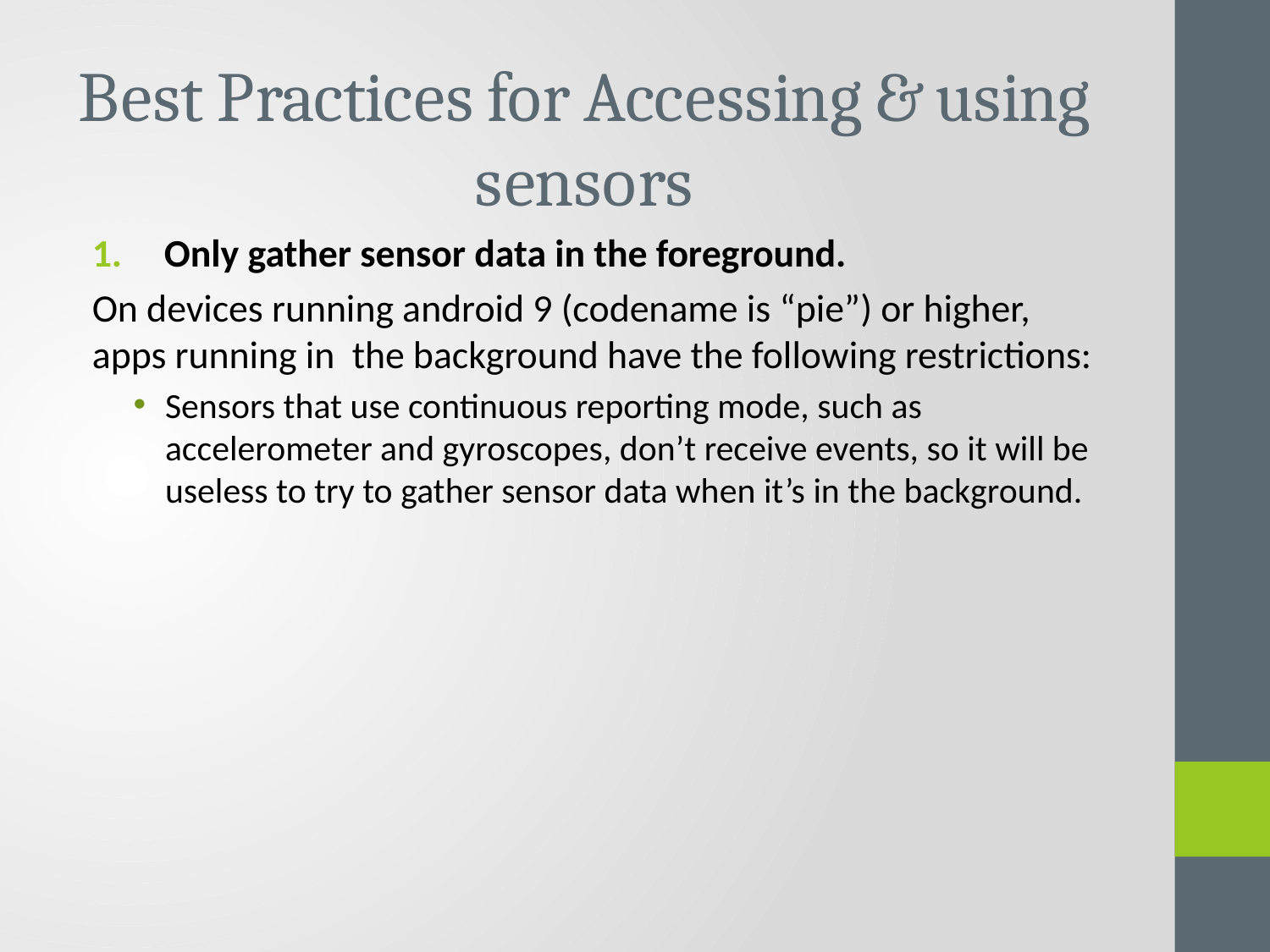

# Best Practices for Accessing & using sensors
 Only gather sensor data in the foreground.
On devices running android 9 (codename is “pie”) or higher, apps running in  the background have the following restrictions:
Sensors that use continuous reporting mode, such as accelerometer and gyroscopes, don’t receive events, so it will be useless to try to gather sensor data when it’s in the background.